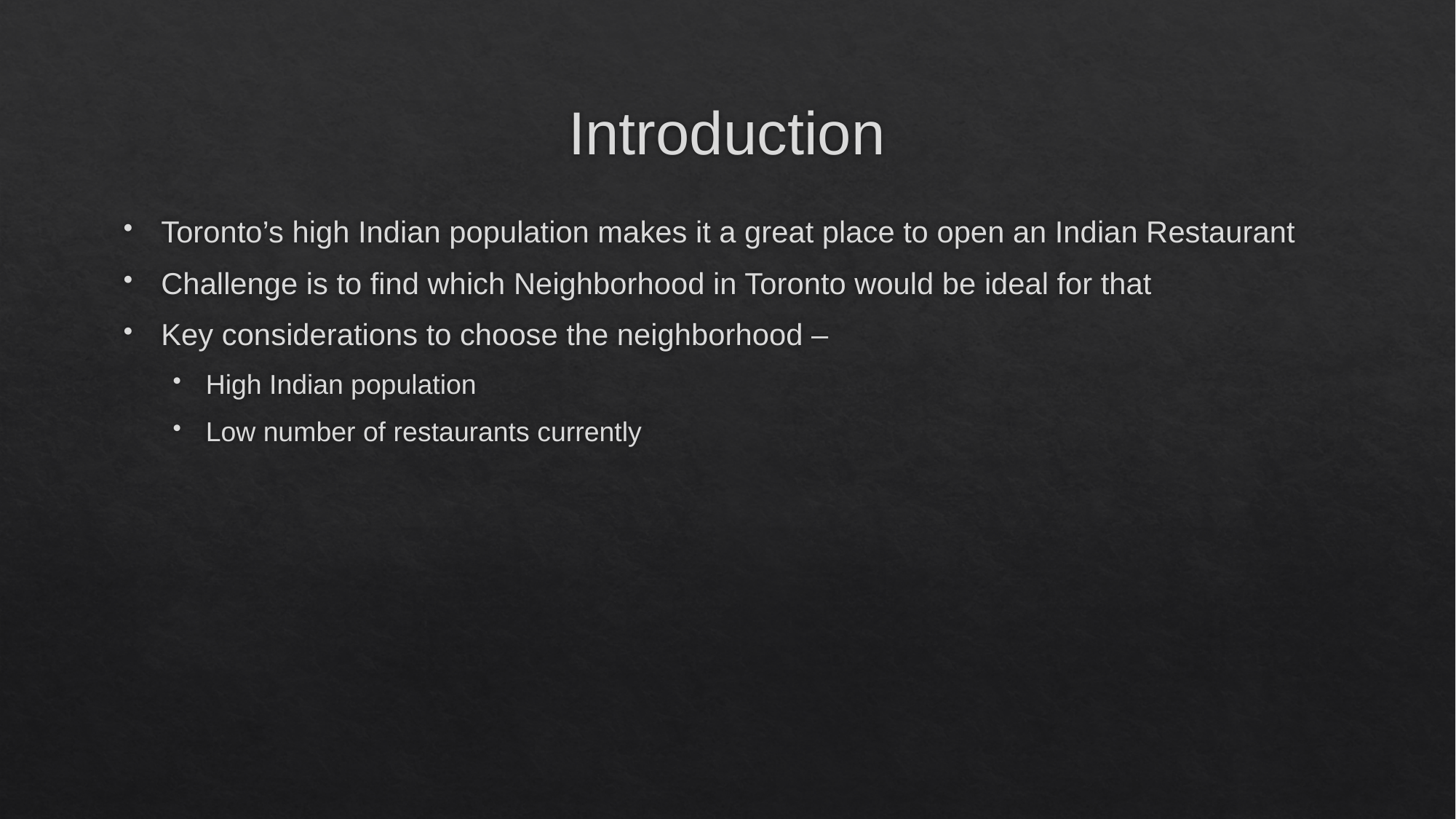

# Introduction
Toronto’s high Indian population makes it a great place to open an Indian Restaurant
Challenge is to find which Neighborhood in Toronto would be ideal for that
Key considerations to choose the neighborhood –
High Indian population
Low number of restaurants currently